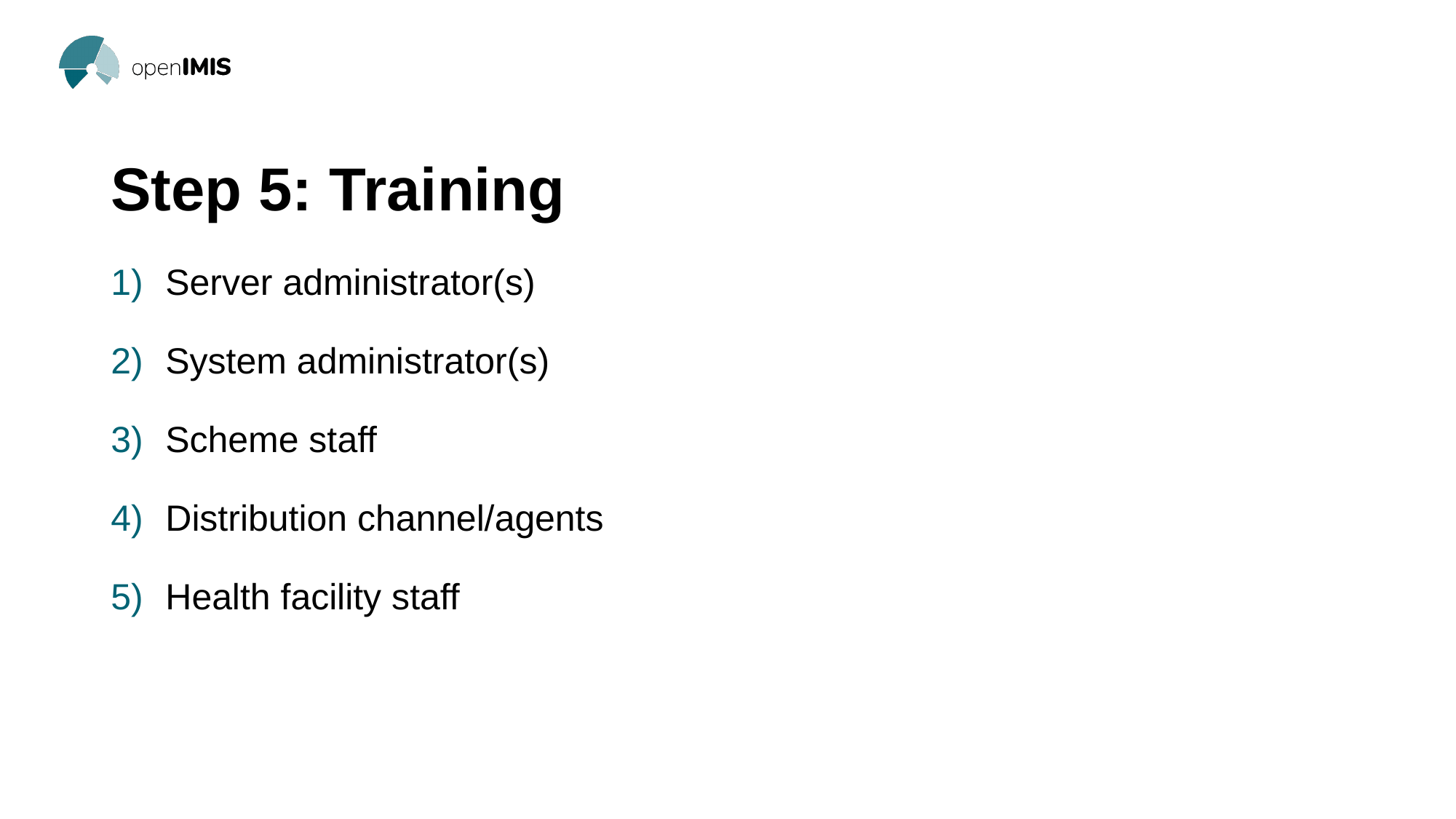

# Step 5: Training
Server administrator(s)

System administrator(s)

Scheme staff

Distribution channel/agents

Health facility staff